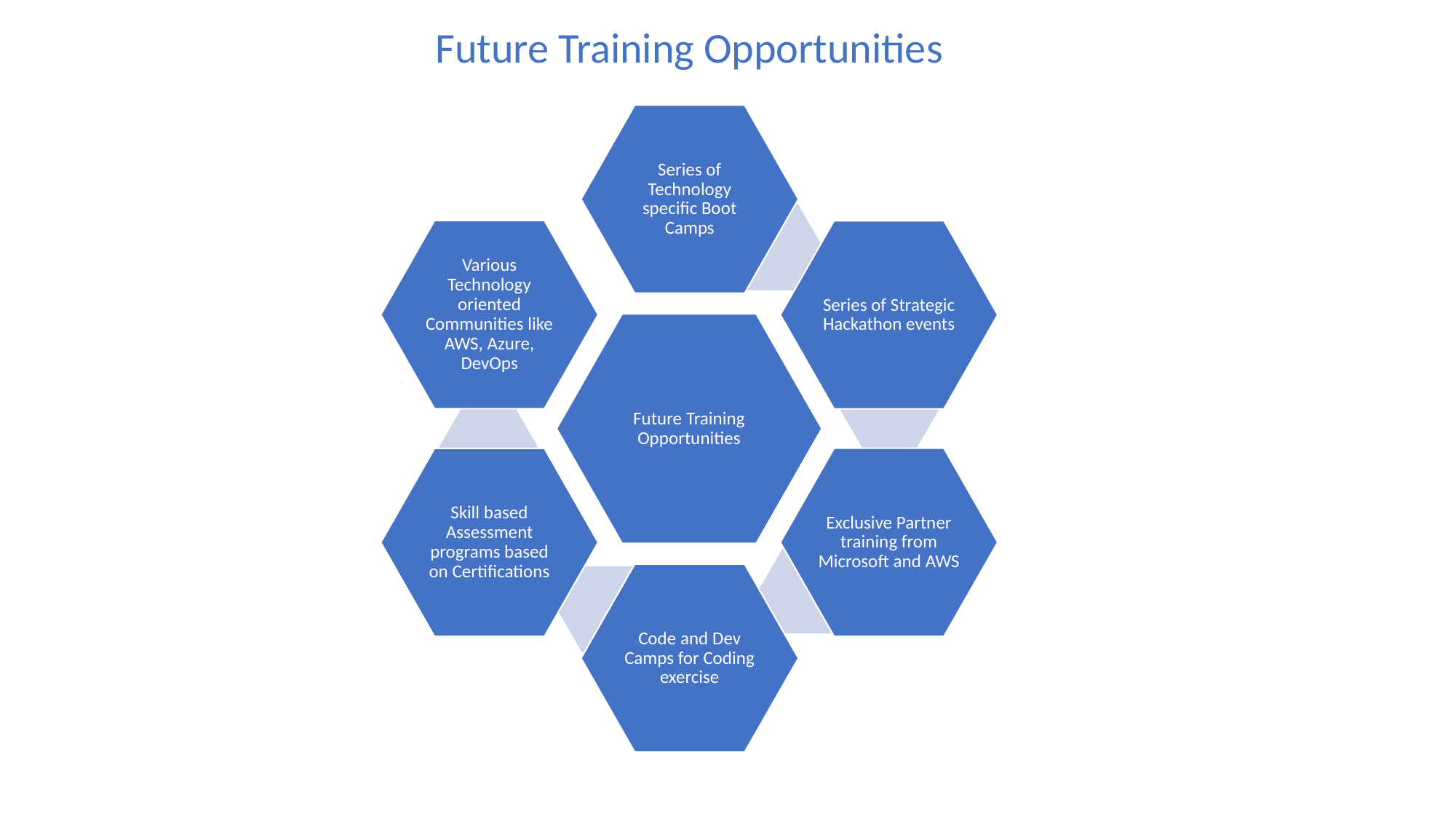

Future Training Opportunities
Future Training Opportunities
Series of Technology specific Boot Camps
Series of Strategic Hackathon events
Exclusive Partner training from Microsoft and AWS
Code and Dev Camps for Coding exercise
Skill based Assessment programs based on Certifications
Various Technology oriented Communities like AWS, Azure, DevOps